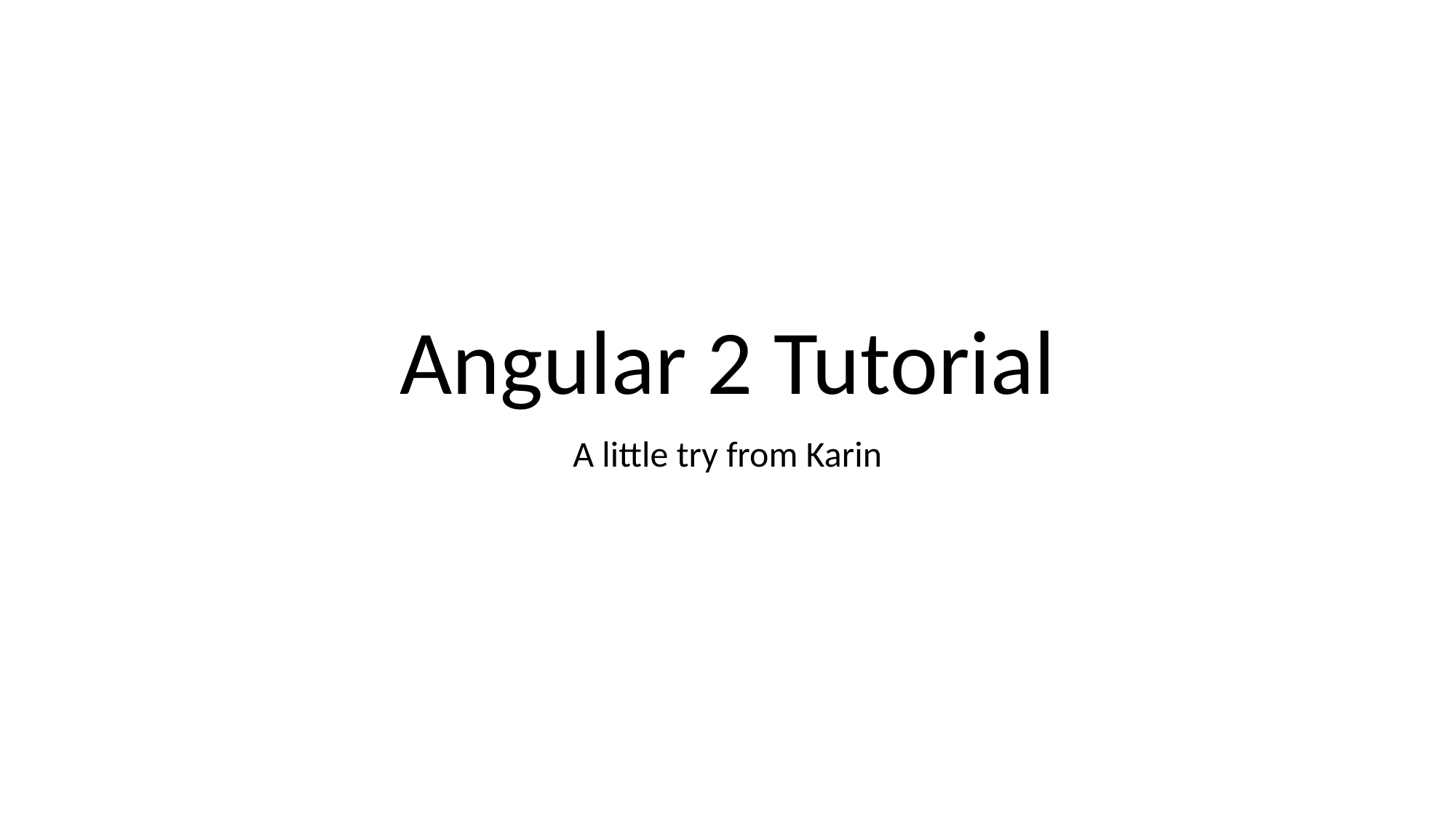

# Angular 2 Tutorial
A little try from Karin